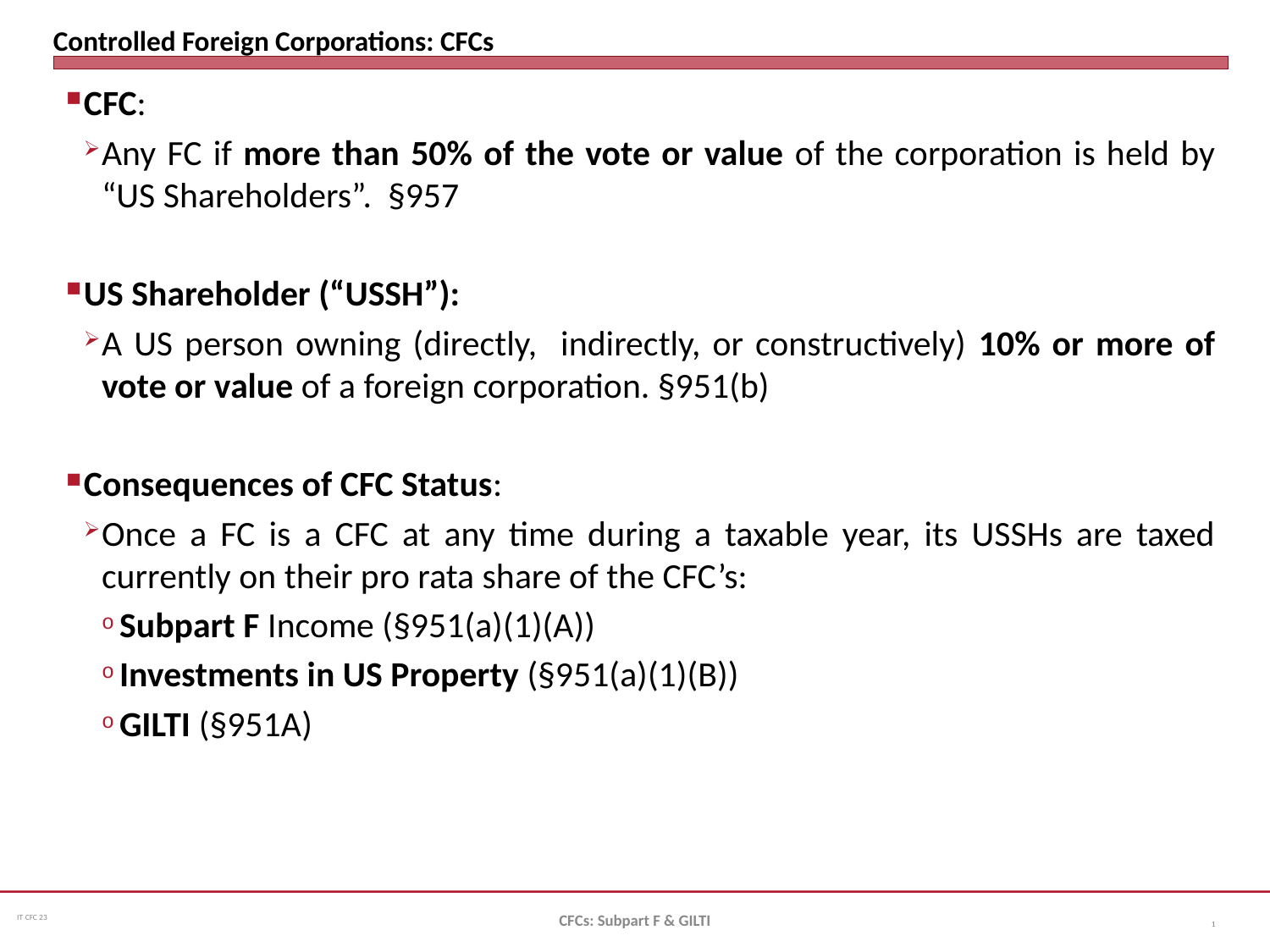

# Controlled Foreign Corporations: CFCs
CFC:
Any FC if more than 50% of the vote or value of the corporation is held by “US Shareholders”.  §957

US Shareholder (“USSH”):
A US person owning (directly,  indirectly, or constructively) 10% or more of vote or value of a foreign corporation. §951(b)

Consequences of CFC Status:
Once a FC is a CFC at any time during a taxable year, its USSHs are taxed currently on their pro rata share of the CFC’s:
Subpart F Income (§951(a)(1)(A))
Investments in US Property (§951(a)(1)(B))
GILTI (§951A)

CFCs: Subpart F & GILTI
1